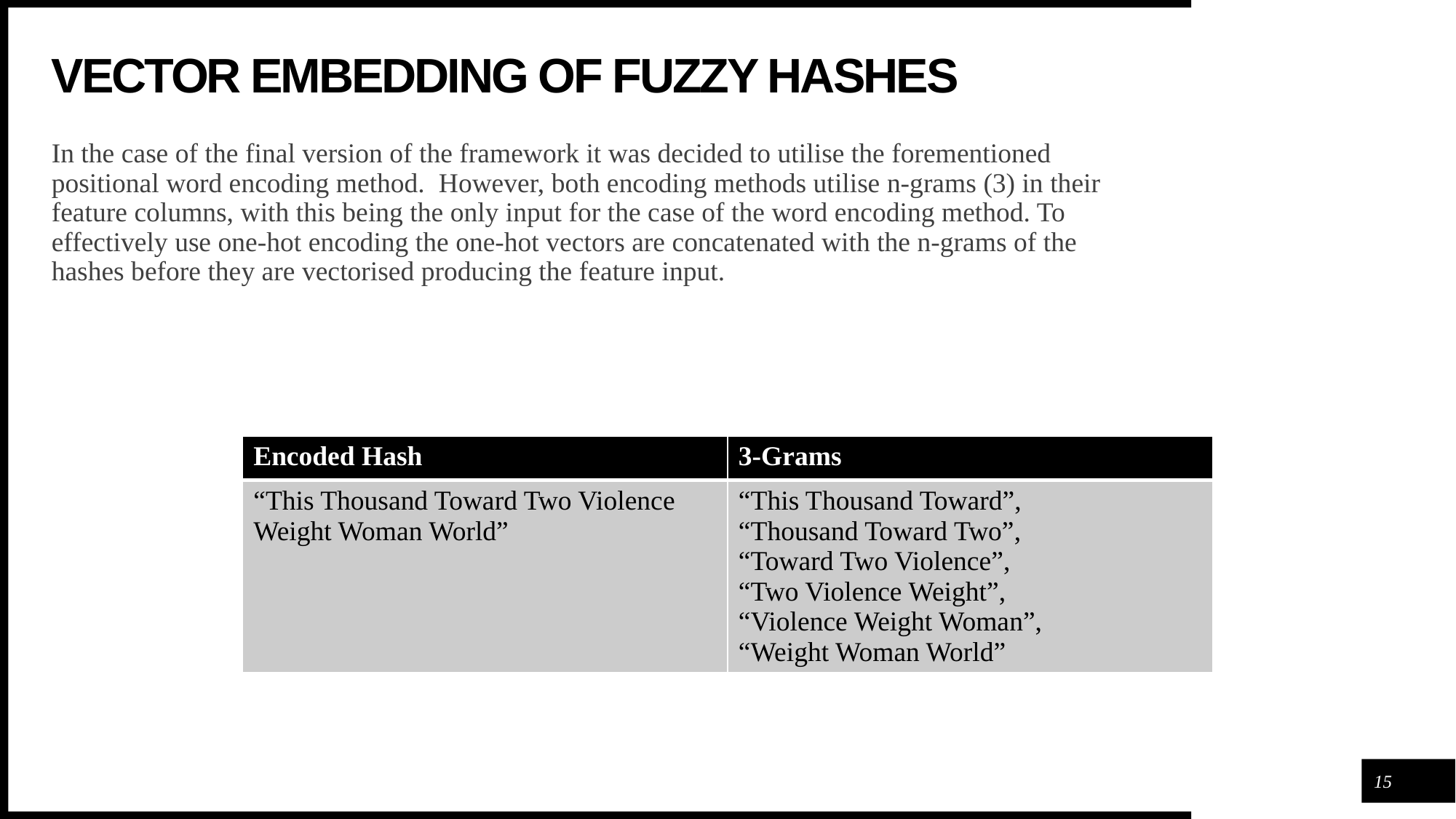

# Vector embedding of fuzzy hashes
In the case of the final version of the framework it was decided to utilise the forementioned positional word encoding method.  However, both encoding methods utilise n-grams (3) in their feature columns, with this being the only input for the case of the word encoding method. To effectively use one-hot encoding the one-hot vectors are concatenated with the n-grams of the hashes before they are vectorised producing the feature input.
| Encoded Hash | 3-Grams |
| --- | --- |
| “This Thousand Toward Two Violence Weight Woman World” | “This Thousand Toward”, “Thousand Toward Two”, “Toward Two Violence”, “Two Violence Weight”, “Violence Weight Woman”, “Weight Woman World” |
15